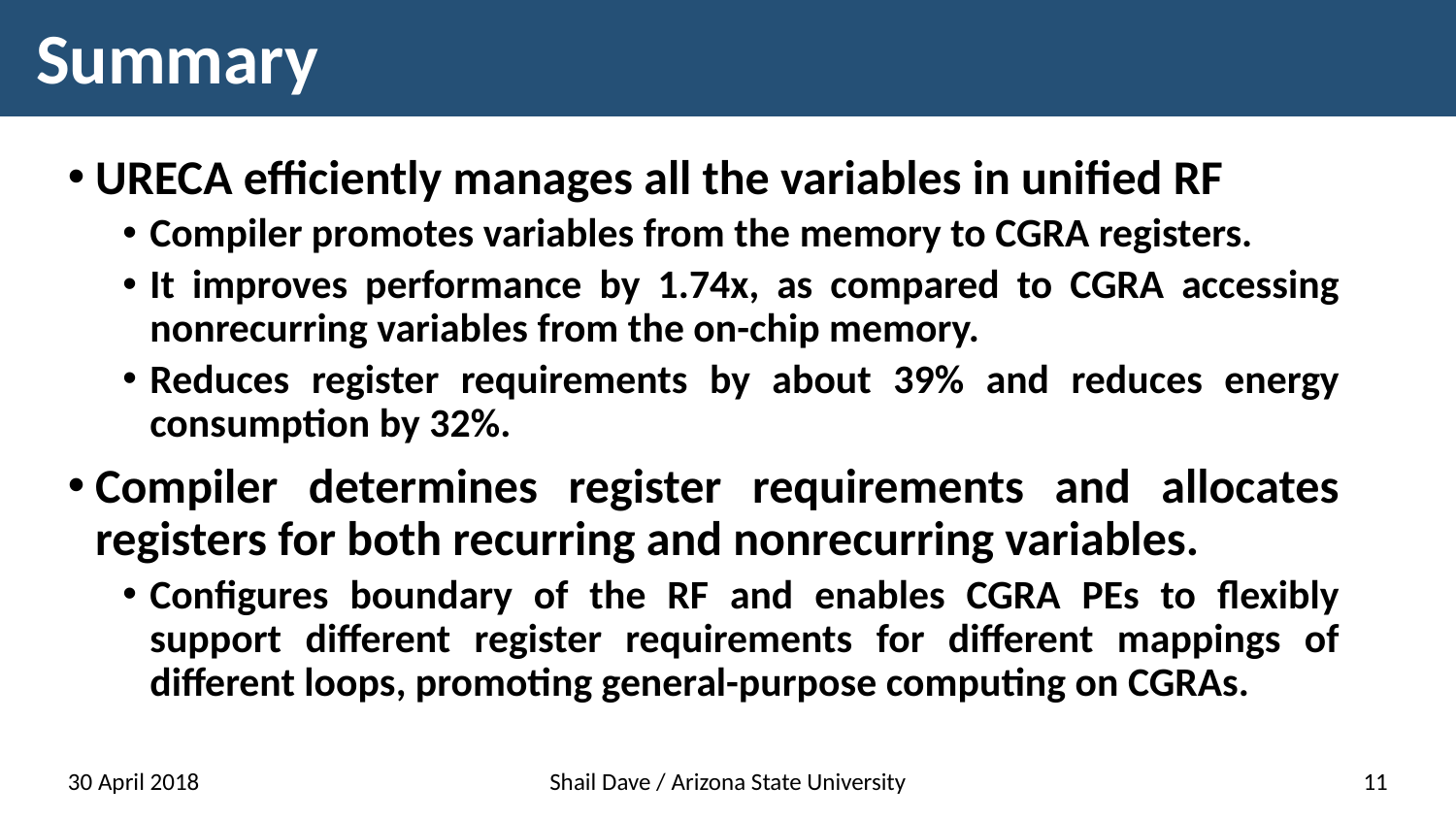

# Summary
URECA efficiently manages all the variables in unified RF
Compiler promotes variables from the memory to CGRA registers.
It improves performance by 1.74x, as compared to CGRA accessing nonrecurring variables from the on-chip memory.
Reduces register requirements by about 39% and reduces energy consumption by 32%.
Compiler determines register requirements and allocates registers for both recurring and nonrecurring variables.
Configures boundary of the RF and enables CGRA PEs to flexibly support different register requirements for different mappings of different loops, promoting general-purpose computing on CGRAs.
30 April 2018
Shail Dave / Arizona State University
11